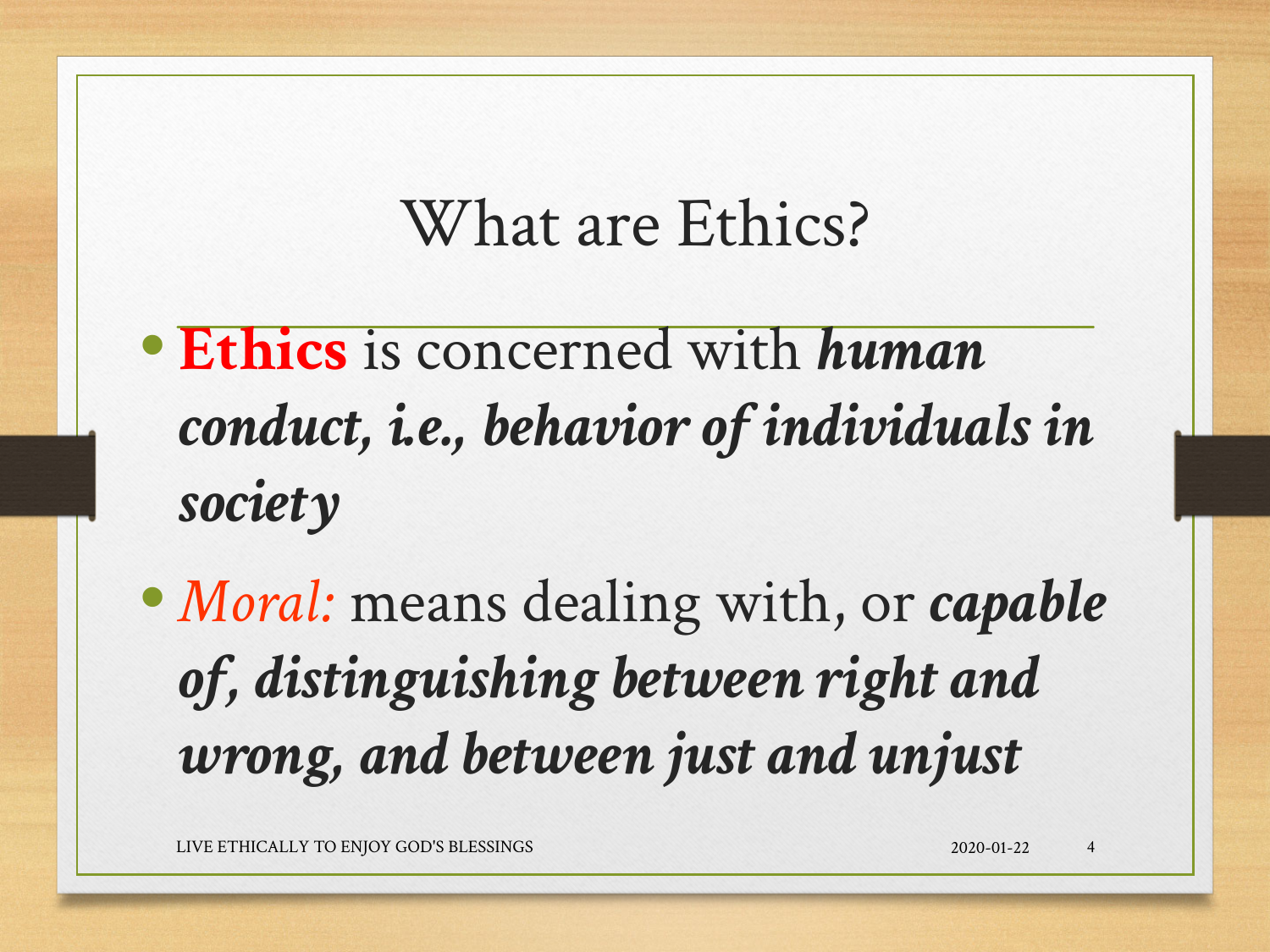

# What are Ethics?
Ethics is concerned with human conduct, i.e., behavior of individuals in society
Moral: means dealing with, or capable of, distinguishing between right and wrong, and between just and unjust
LIVE ETHICALLY TO ENJOY GOD'S BLESSINGS
2020-01-22
4